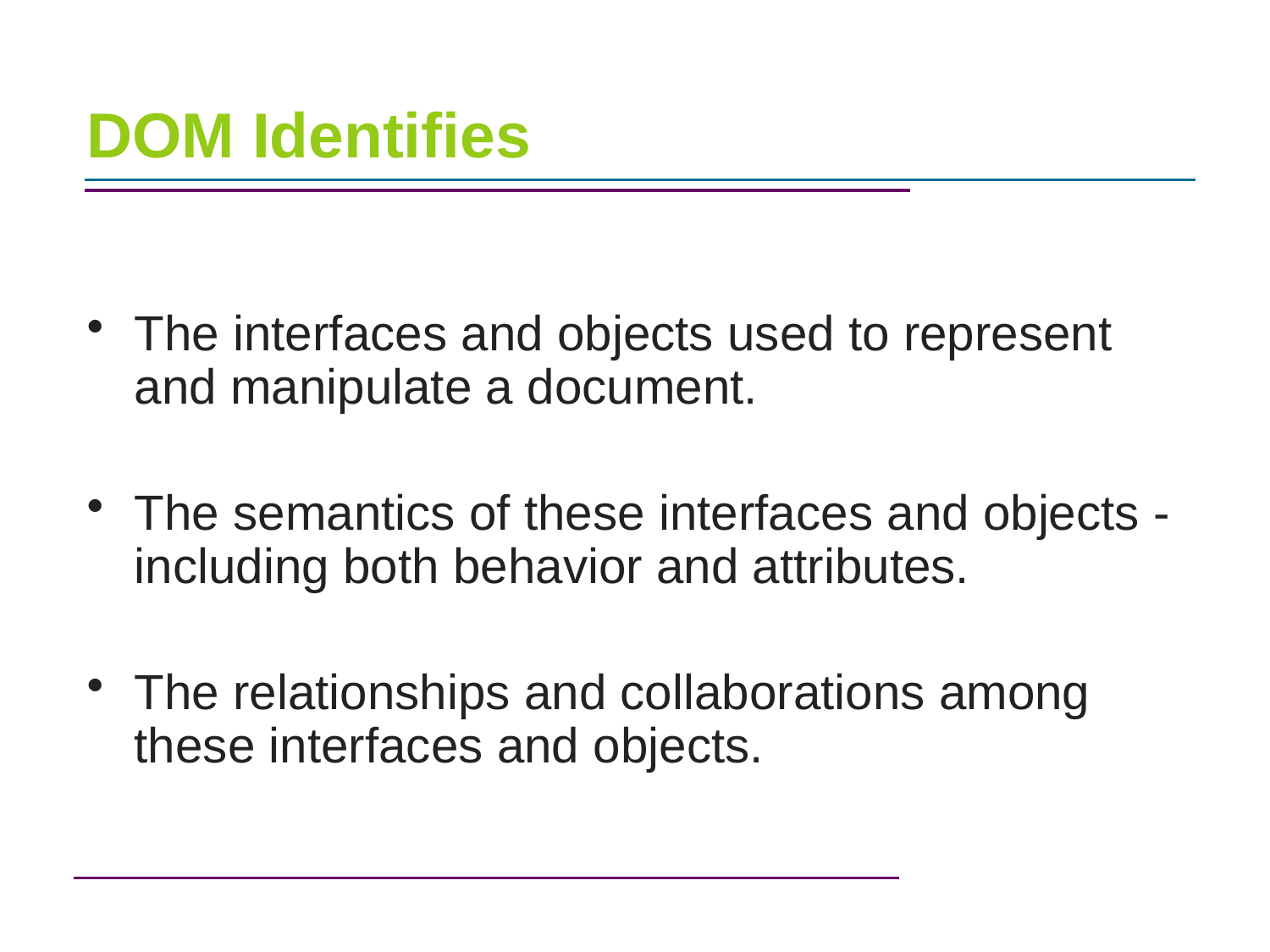

# DOM Identifies

The interfaces and objects used to represent and manipulate a document.

The semantics of these interfaces and objects - including both behavior and attributes.

The relationships and collaborations among these interfaces and objects.